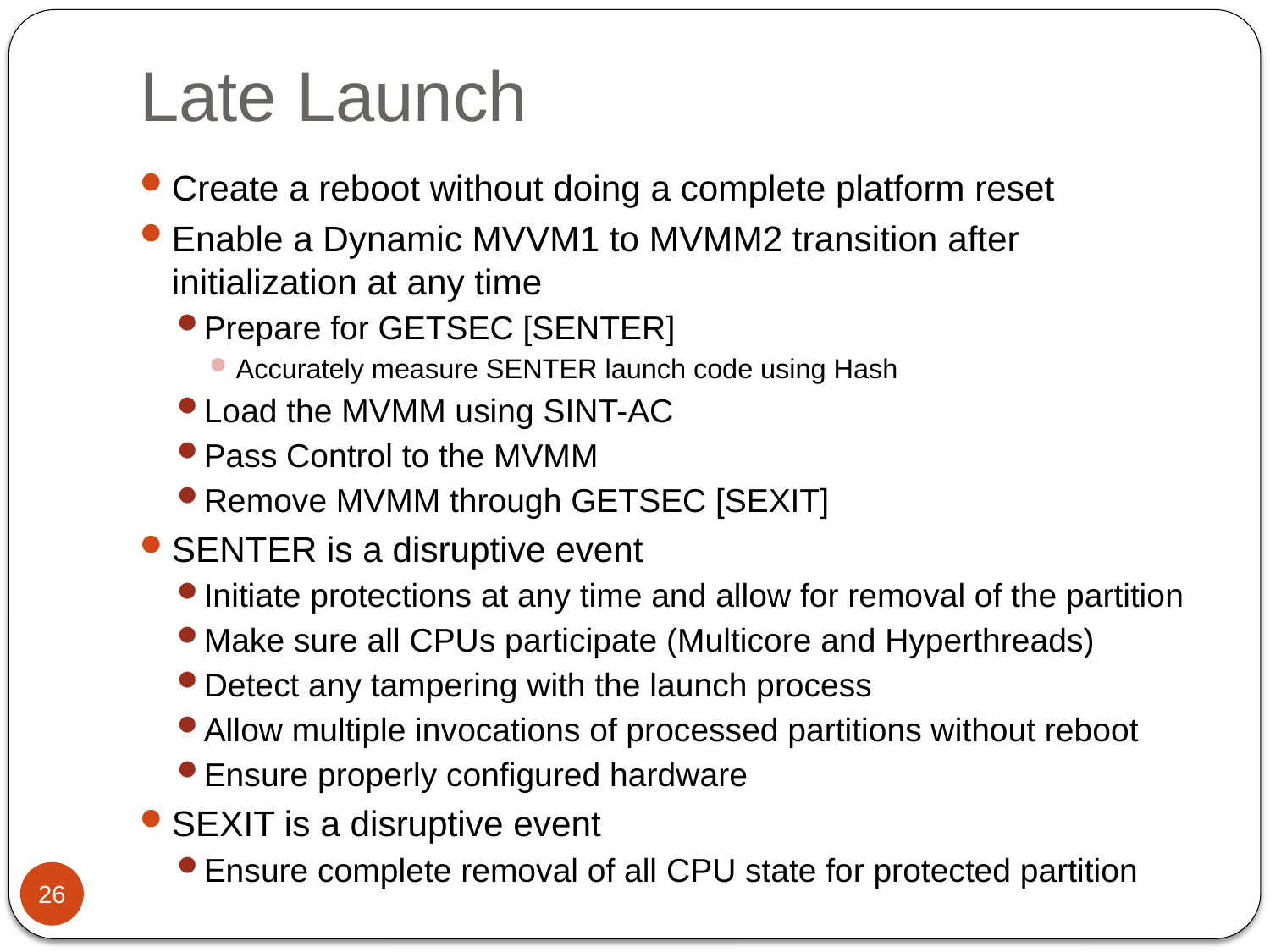

# Late Launch
Create a reboot without doing a complete platform reset
Enable a Dynamic MVVM1 to MVMM2 transition after initialization at any time
Prepare for GETSEC [SENTER]
Accurately measure SENTER launch code using Hash
Load the MVMM using SINT-AC
Pass Control to the MVMM
Remove MVMM through GETSEC [SEXIT]
SENTER is a disruptive event
Initiate protections at any time and allow for removal of the partition
Make sure all CPUs participate (Multicore and Hyperthreads)
Detect any tampering with the launch process
Allow multiple invocations of processed partitions without reboot
Ensure properly configured hardware
SEXIT is a disruptive event
Ensure complete removal of all CPU state for protected partition
26